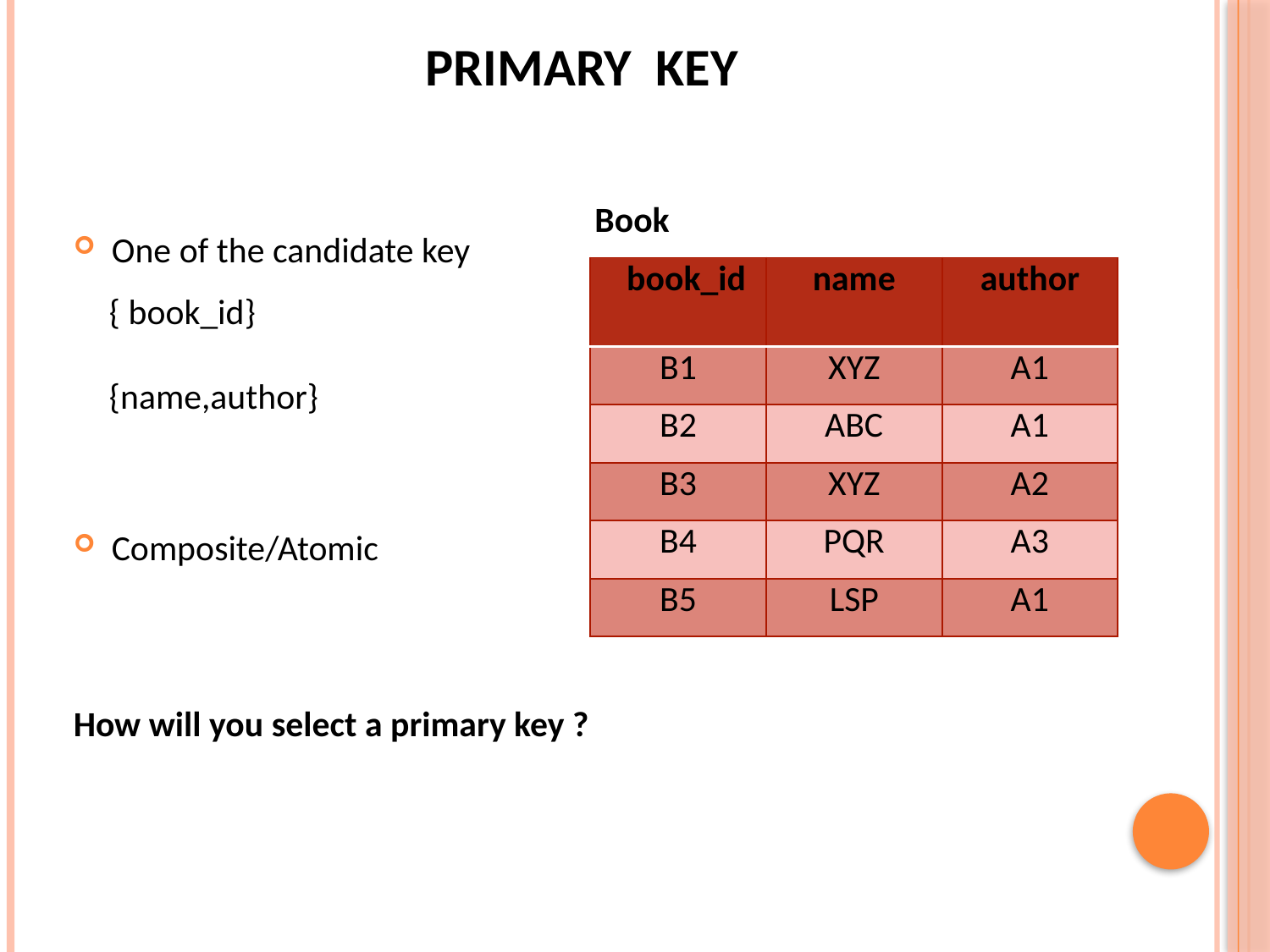

# Primary  key
Book
One of the candidate key

Composite/Atomic

How will you select a primary key ?
| book\_id | name | author |
| --- | --- | --- |
| B1 | XYZ | A1 |
| B2 | ABC | A1 |
| B3 | XYZ | A2 |
| B4 | PQR | A3 |
| B5 | LSP | A1 |
{ book_id}

{name,author}